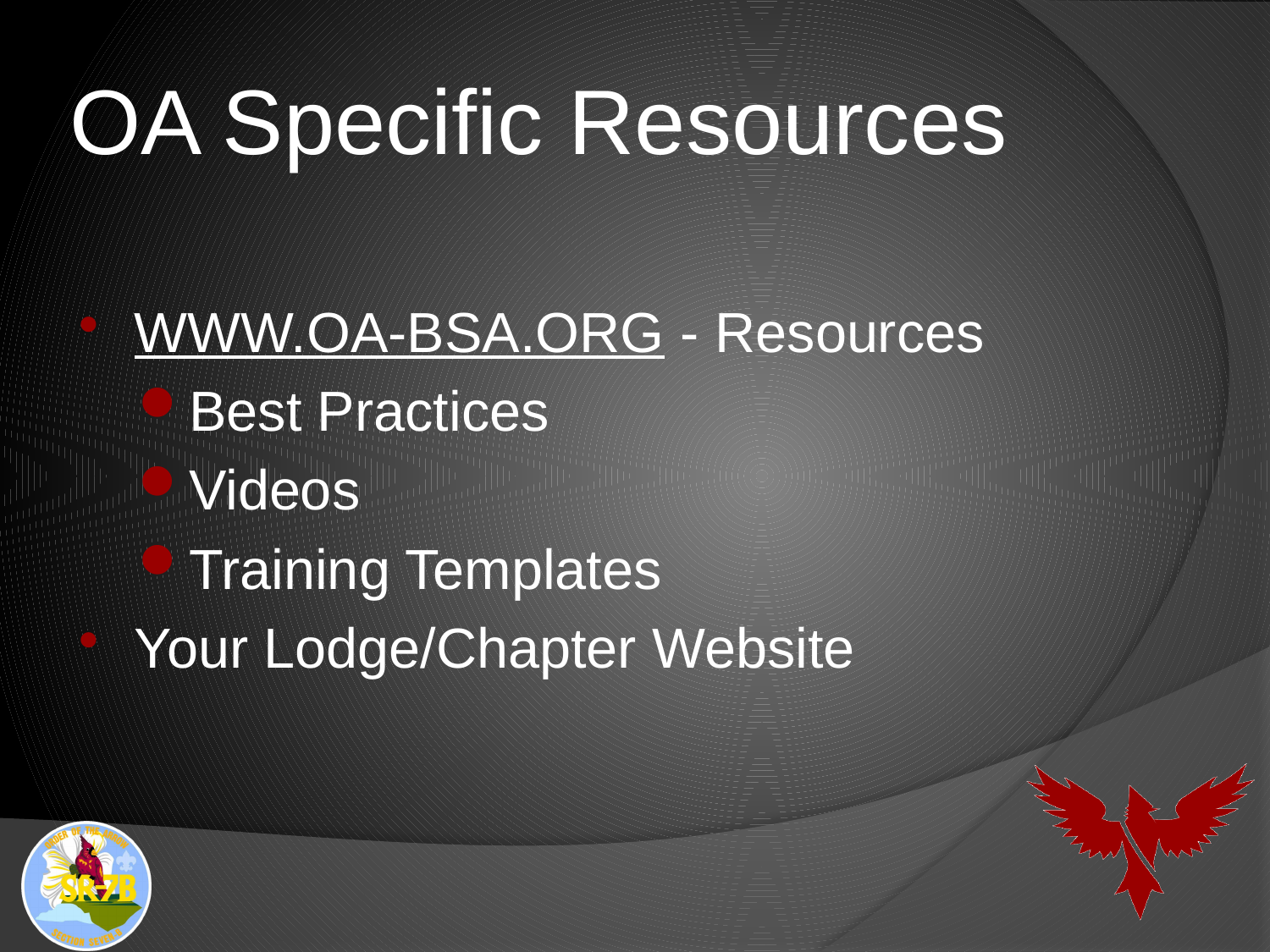

# OA Specific Resources
WWW.OA-BSA.ORG - Resources
Best Practices
Videos
Training Templates
Your Lodge/Chapter Website